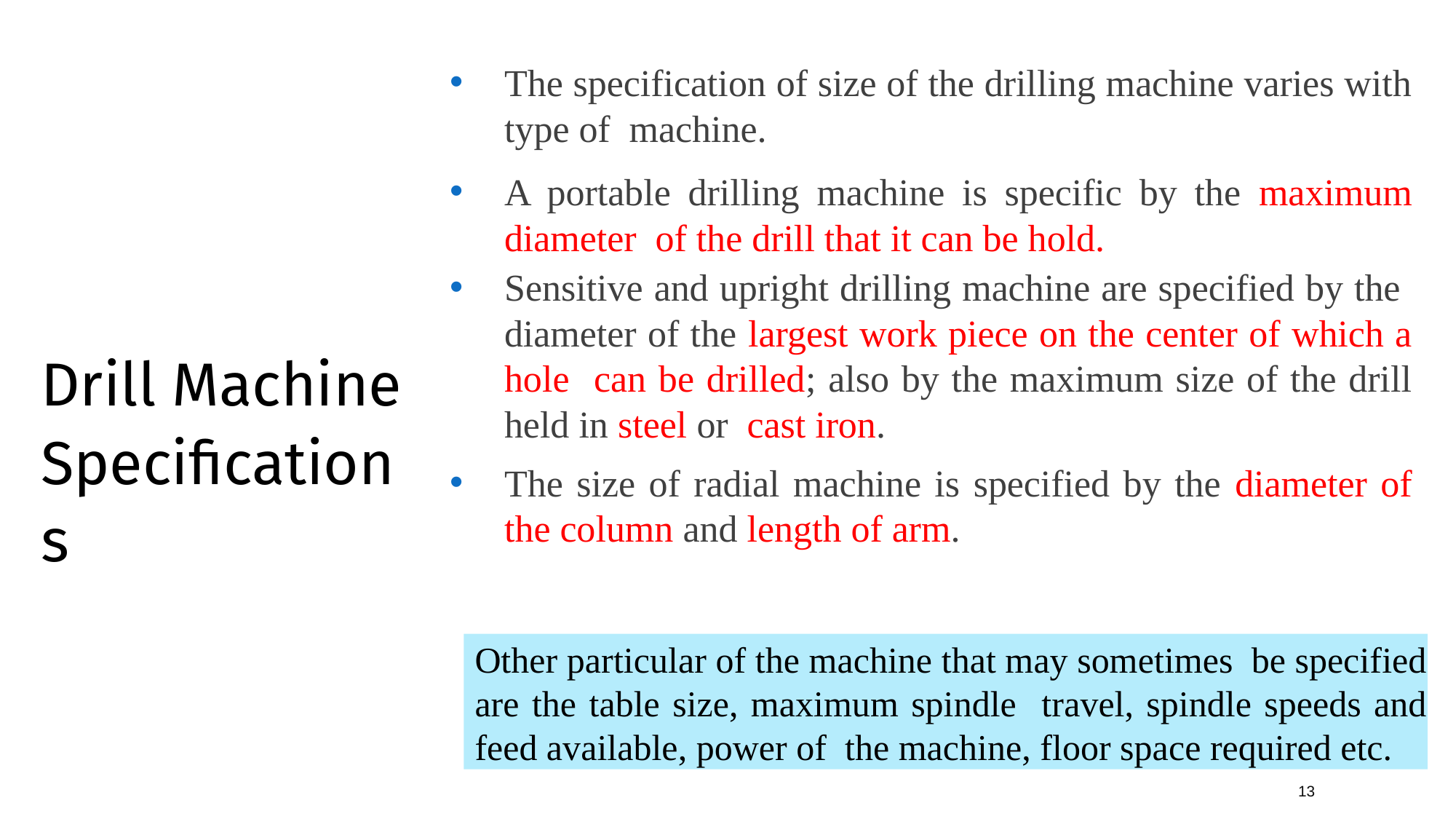

The specification of size of the drilling machine varies with type of  machine.
A portable drilling machine is specific by the maximum diameter  of the drill that it can be hold.
Sensitive and upright drilling machine are specified by the  diameter of the largest work piece on the center of which a hole  can be drilled; also by the maximum size of the drill held in steel or  cast iron.
The size of radial machine is specified by the diameter of the column and length of arm.

Drill Machine  Specifications
Other particular of the machine that may sometimes  be specified are the table size, maximum spindle  travel, spindle speeds and feed available, power of  the machine, floor space required etc.
13